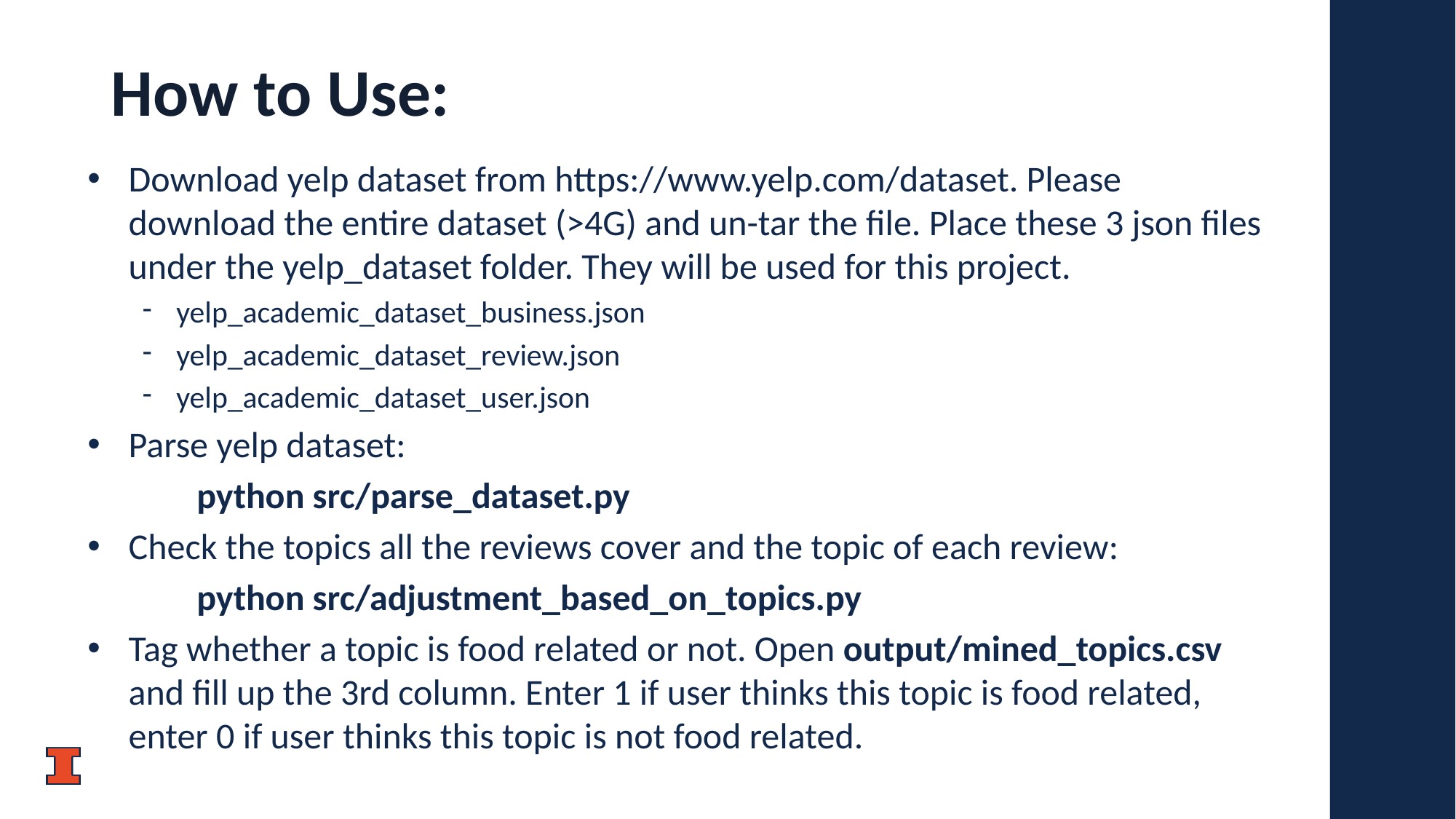

# How to Use:
Download yelp dataset from https://www.yelp.com/dataset. Please download the entire dataset (>4G) and un-tar the file. Place these 3 json files under the yelp_dataset folder. They will be used for this project.
yelp_academic_dataset_business.json
yelp_academic_dataset_review.json
yelp_academic_dataset_user.json
Parse yelp dataset:
	python src/parse_dataset.py
Check the topics all the reviews cover and the topic of each review:
	python src/adjustment_based_on_topics.py
Tag whether a topic is food related or not. Open output/mined_topics.csv and fill up the 3rd column. Enter 1 if user thinks this topic is food related, enter 0 if user thinks this topic is not food related.